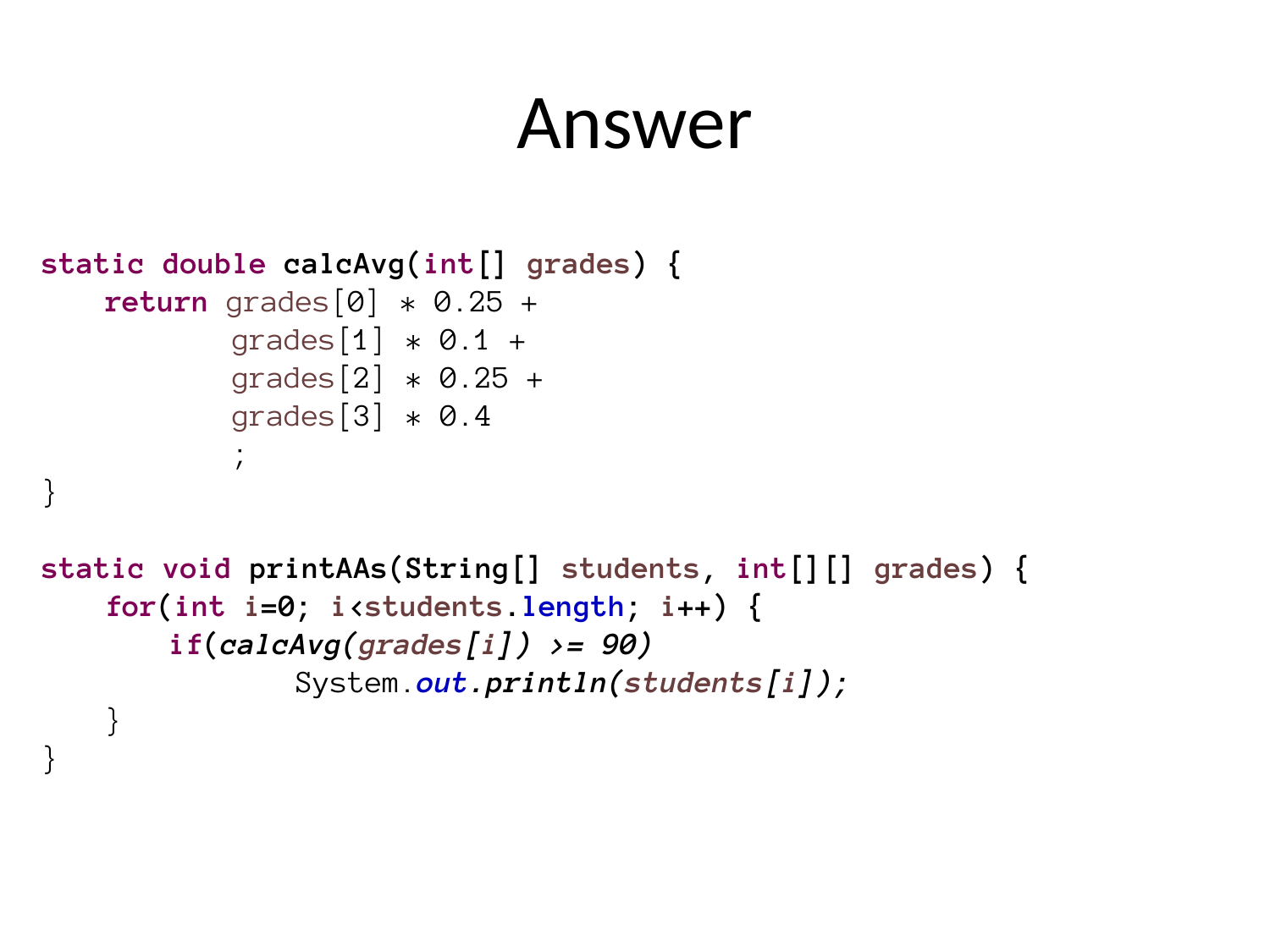

# Answer
static double calcAvg(int[] grades) {
return grades[0] * 0.25 +
grades[1] * 0.1 +
grades[2] * 0.25 +
grades[3] * 0.4
;
}

static void printAAs(String[] students, int[][] grades) {
for(int i=0; i<students.length; i++) {
if(calcAvg(grades[i]) >= 90)
	System.out.println(students[i]);
}
}